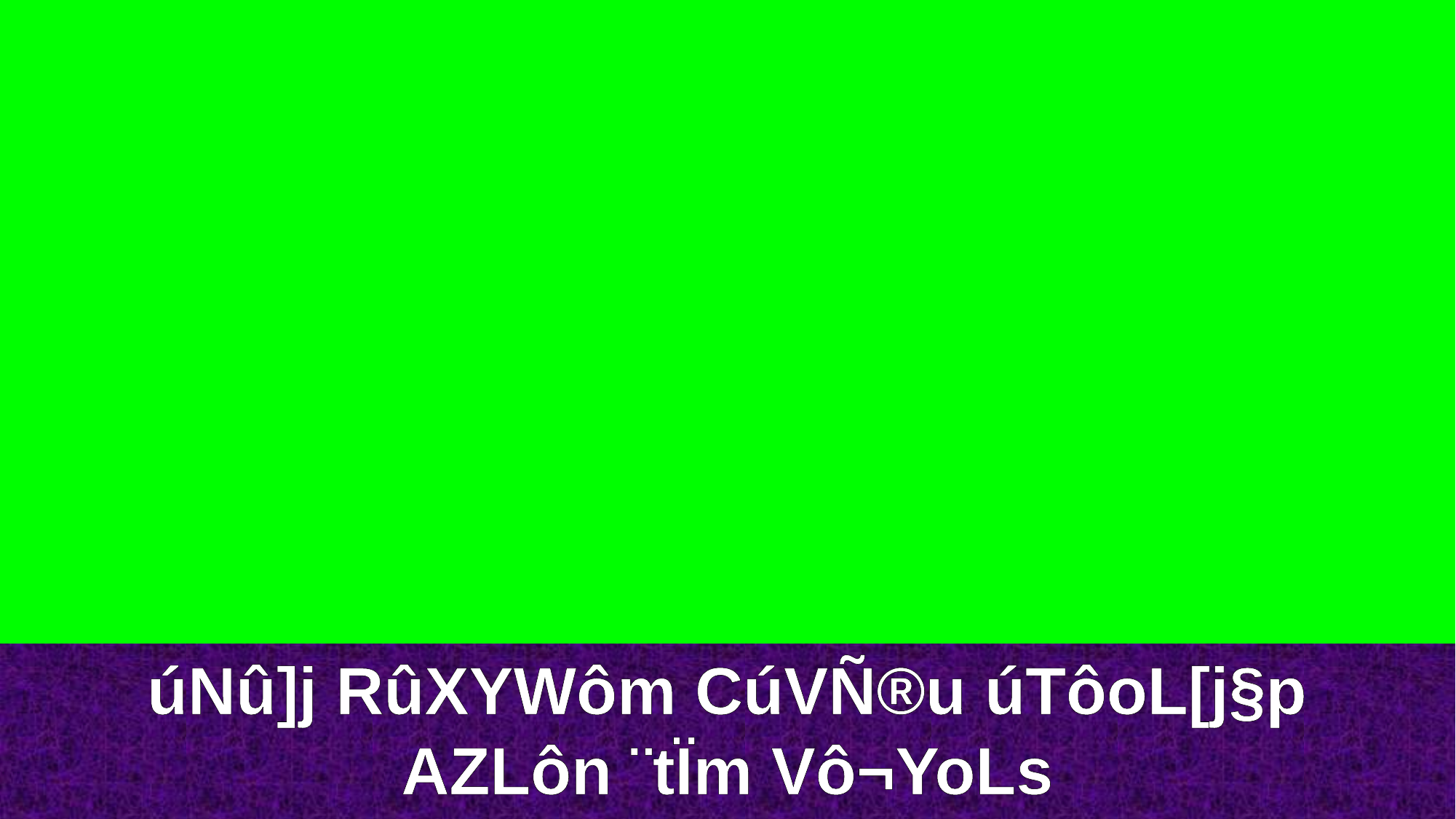

úNû]j RûXYWôm CúVÑ®u úTôoL[j§p AZLôn ¨tÏm Vô¬YoLs